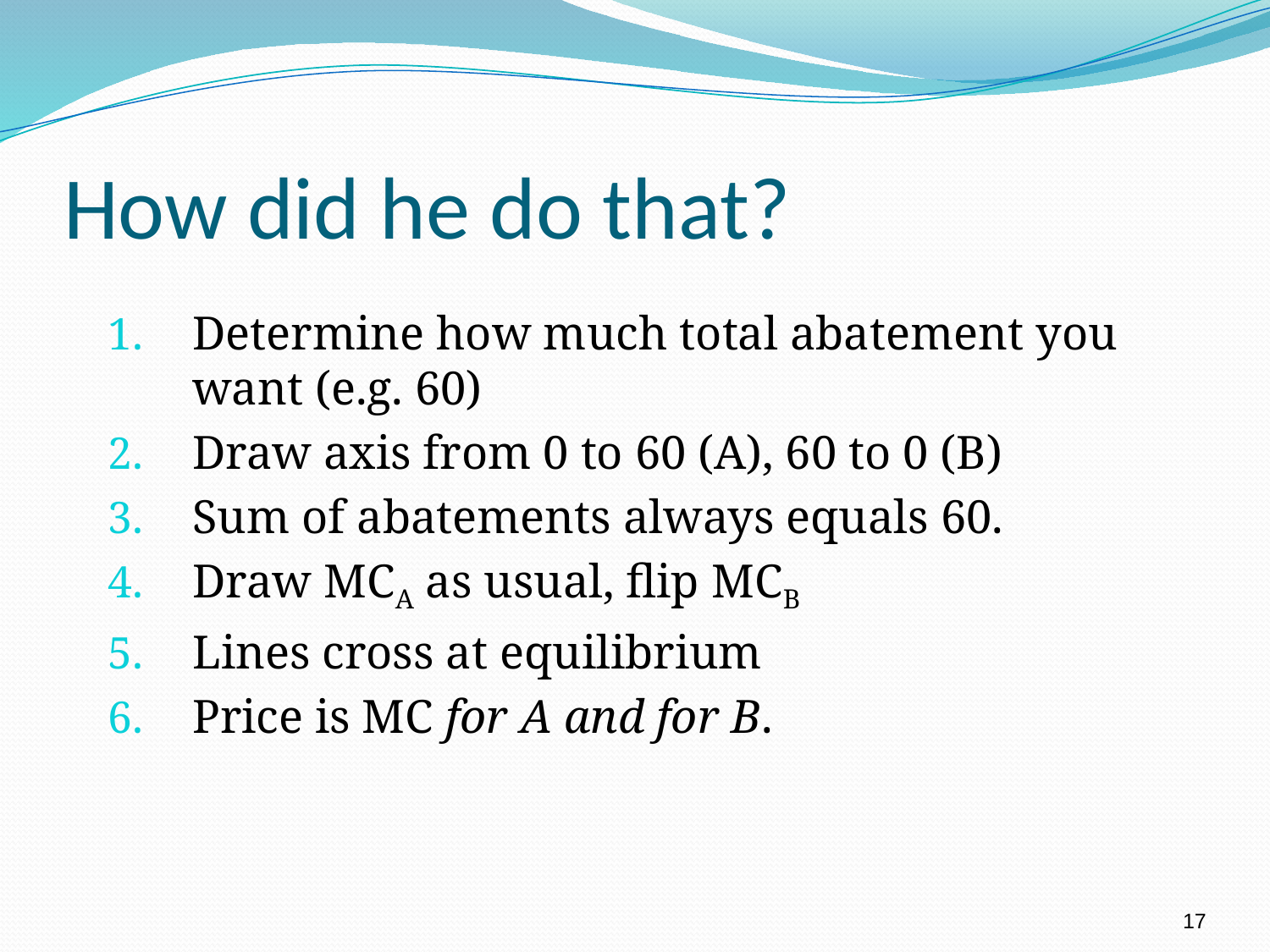

# How did he do that?
Determine how much total abatement you want (e.g. 60)
Draw axis from 0 to 60 (A), 60 to 0 (B)
Sum of abatements always equals 60.
Draw MCA as usual, flip MCB
Lines cross at equilibrium
Price is MC for A and for B.

17